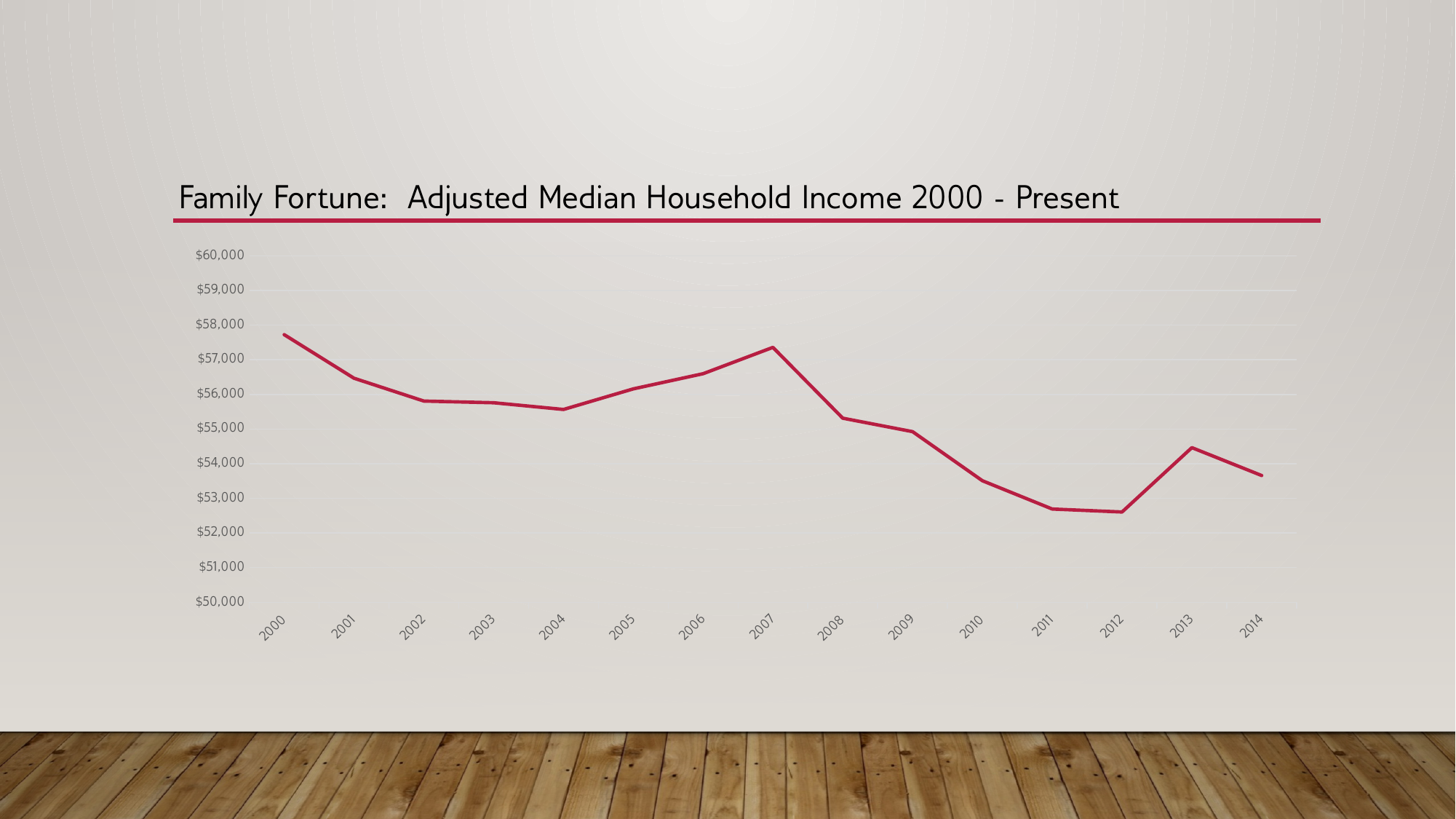

Family Fortune:  Adjusted Median Household Income 2000 - Present

### Chart

| Category | Median Income (adjusted) |
|---|---|
| 36526 | 57724.0 |
| 36892 | 56466.0 |
| 37257 | 55807.0 |
| 37622 | 55759.0 |
| 37987 | 55565.0 |
| 38353 | 56160.0 |
| 38718 | 56598.0 |
| 39083 | 57357.0 |
| 39448 | 55313.0 |
| 39814 | 54925.0 |
| 40179 | 53507.0 |
| 40544 | 52690.0 |
| 40909 | 52605.0 |
| 41275 | 54462.0 |
| 41640 | 53657.0 |